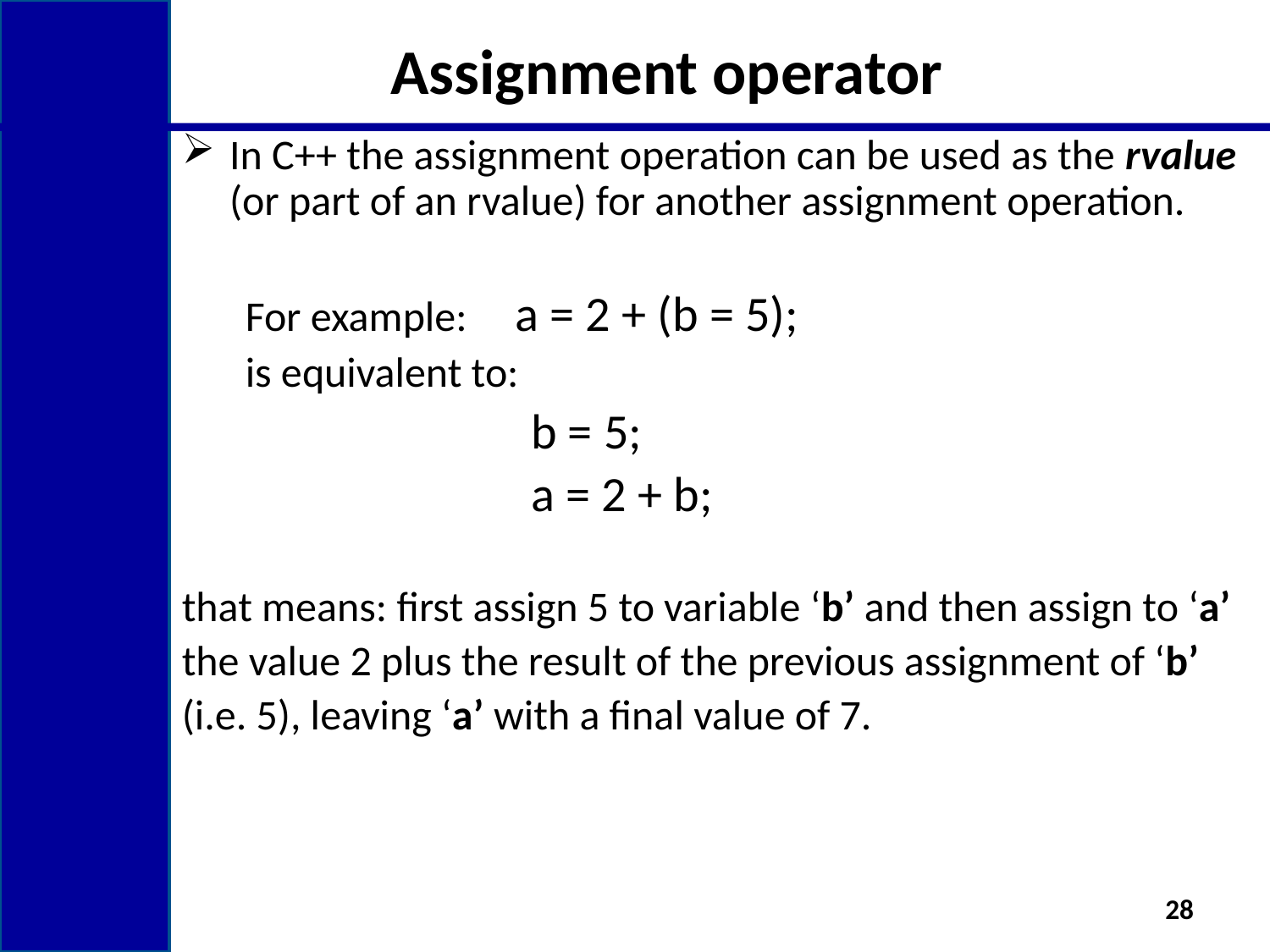

# Assignment operator
In C++ the assignment operation can be used as the rvalue (or part of an rvalue) for another assignment operation.

For example:     a = 2 + (b = 5);
is equivalent to:
	b = 5;
	a = 2 + b;

that means: first assign 5 to variable ‘b’ and then assign to ‘a’
the value 2 plus the result of the previous assignment of ‘b’
(i.e. 5), leaving ‘a’ with a final value of 7.

28